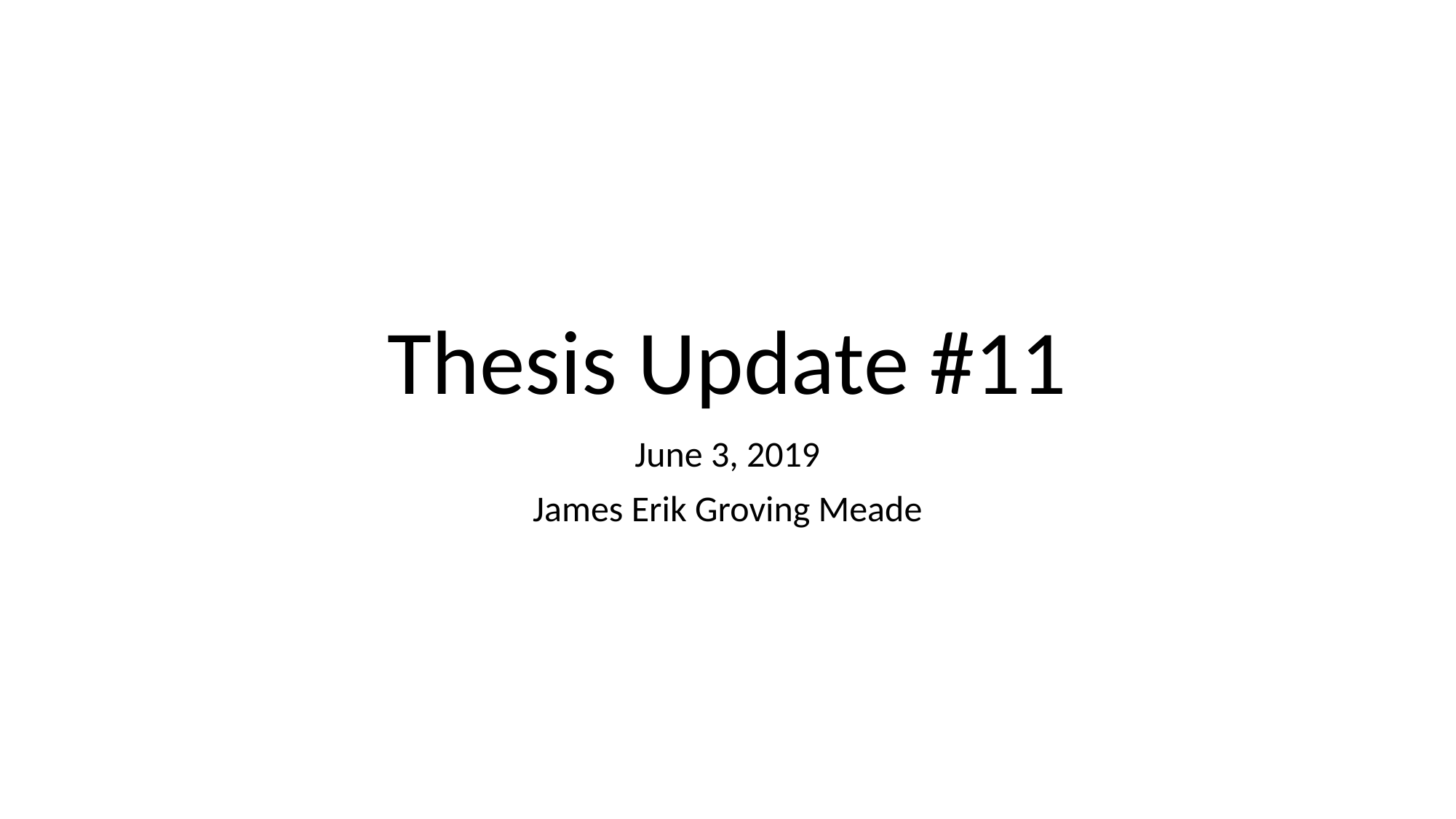

# Thesis Update #11
June 3, 2019
James Erik Groving Meade